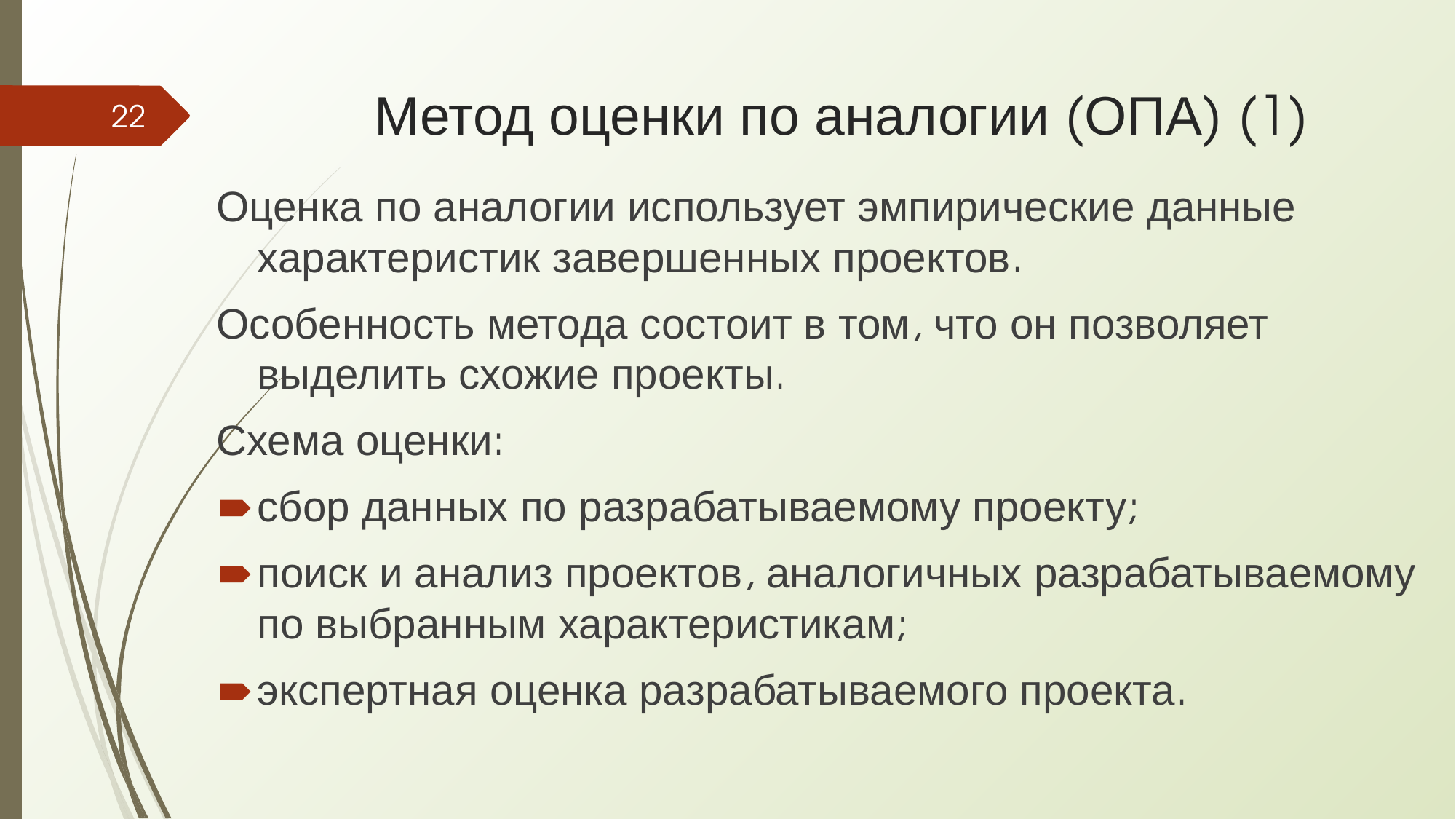

# Метод оценки по аналогии (ОПА) (1)
22
Оценка по аналогии использует эмпирические данные характеристик завершенных проектов.
Особенность метода состоит в том, что он позволяет выделить схожие проекты.
Схема оценки:
сбор данных по разрабатываемому проекту;
поиск и анализ проектов, аналогичных разрабатываемому по выбранным характеристикам;
экспертная оценка разрабатываемого проекта.